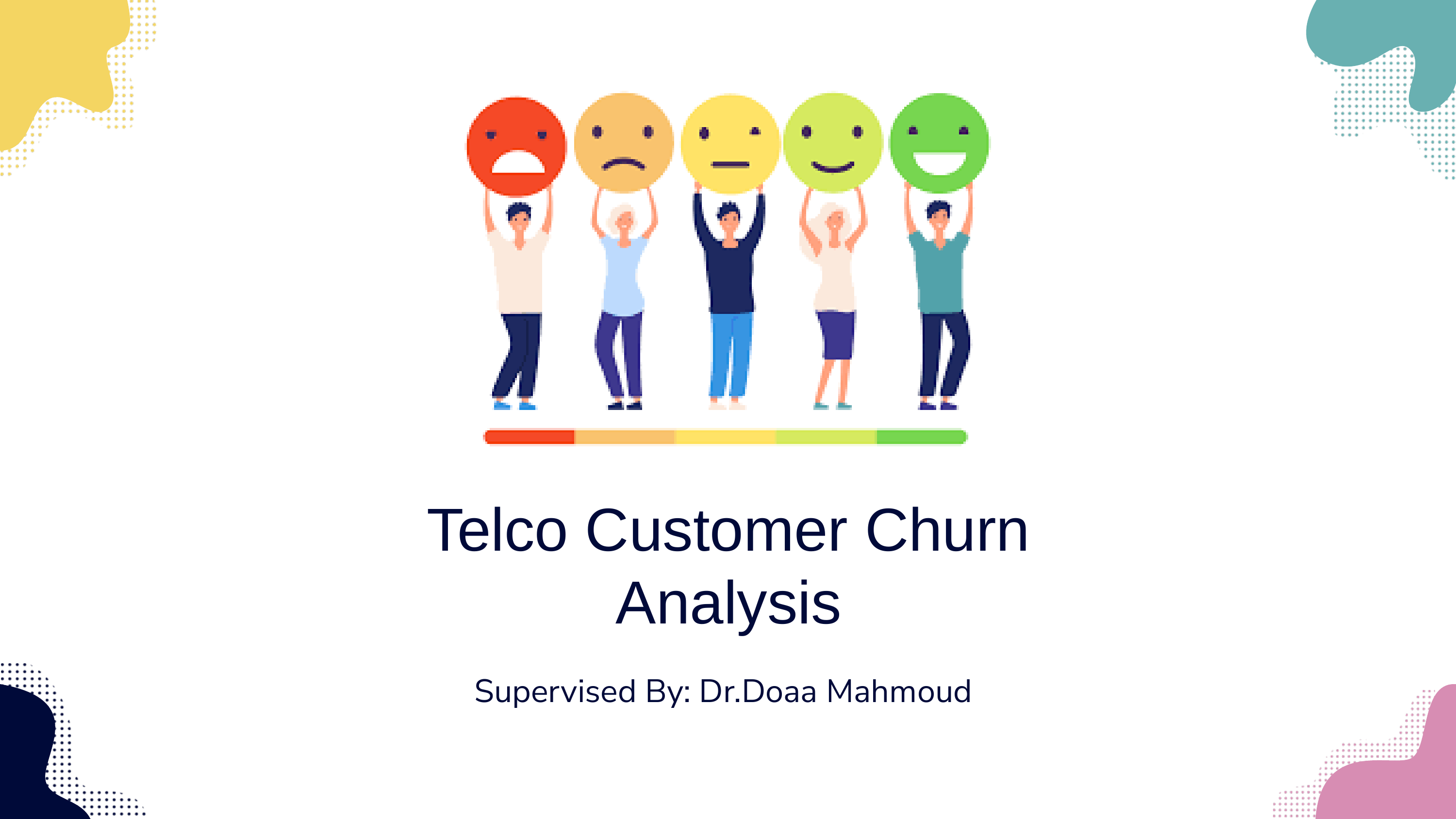

Telco Customer Churn
Analysis

Supervised By: Dr.Doaa Mahmoud